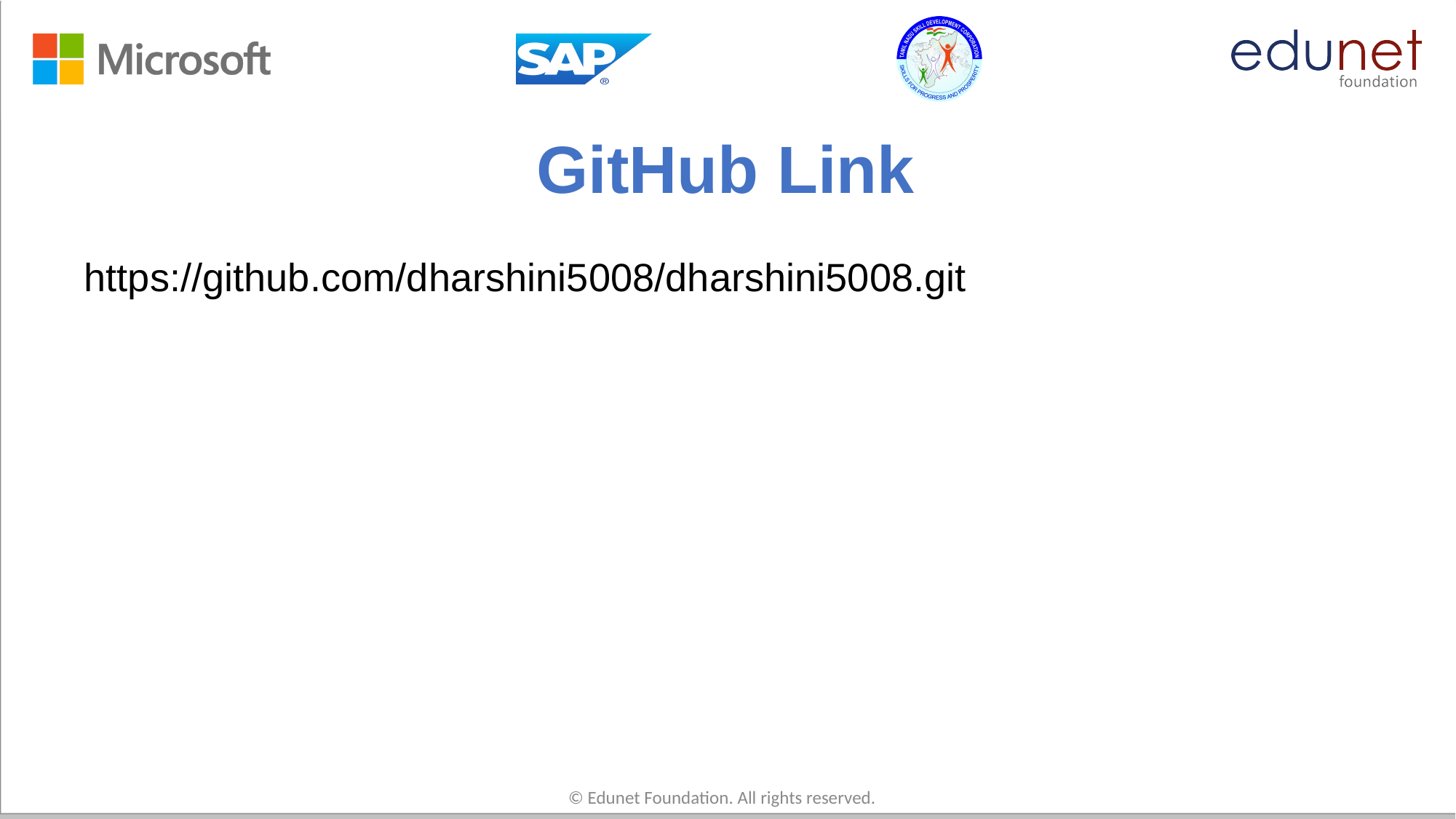

# GitHub Link

https://github.com/dharshini5008/dharshini5008.git
© Edunet Foundation. All rights reserved.